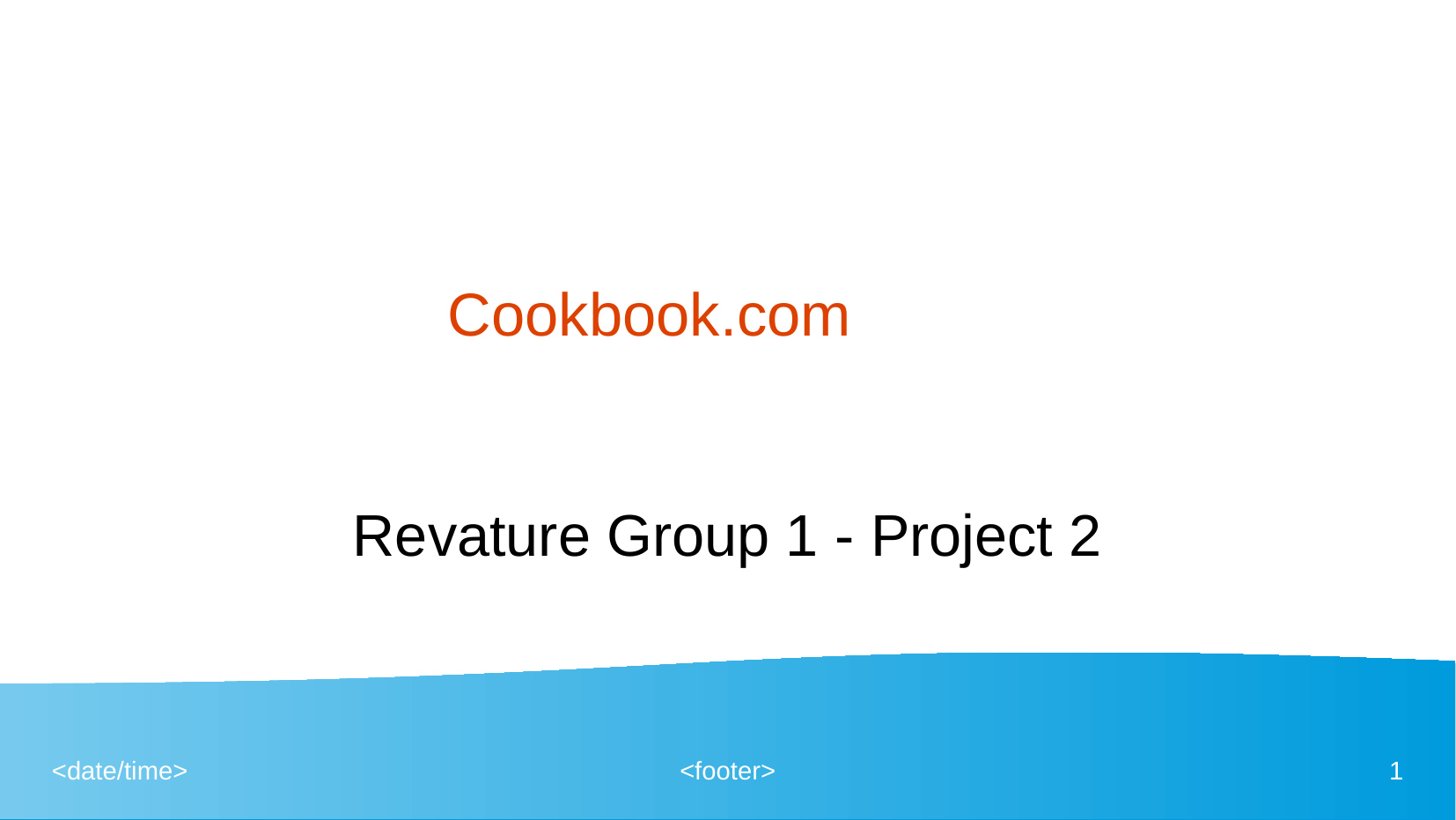

Cookbook.com
Revature Group 1 - Project 2